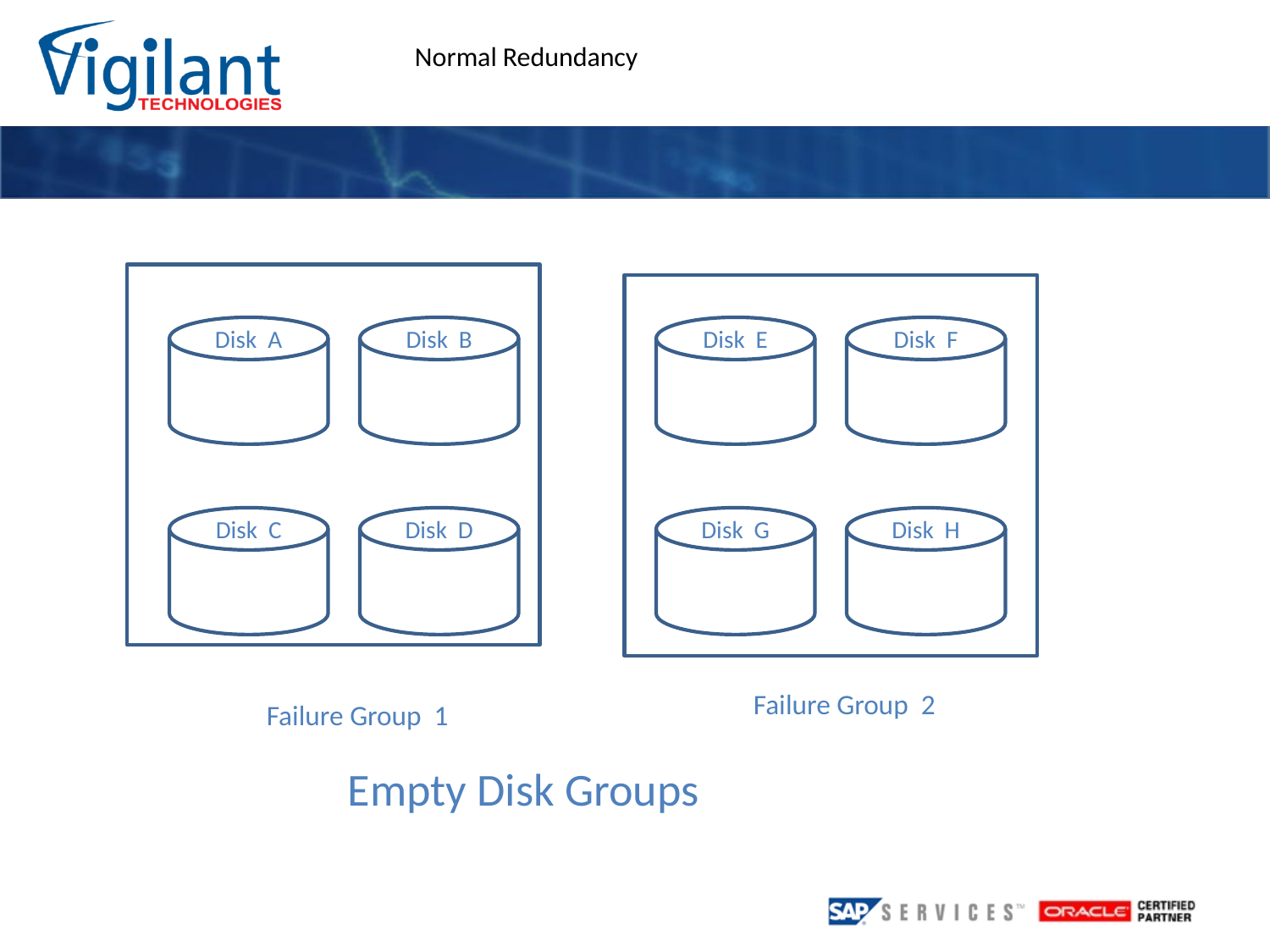

Normal Redundancy

Disk  A
Disk  B
Disk  E
Disk  F

Disk  C
Disk  D
Disk  G
Disk  H
   Failure Group  2
   Failure Group  1
Empty Disk Groups